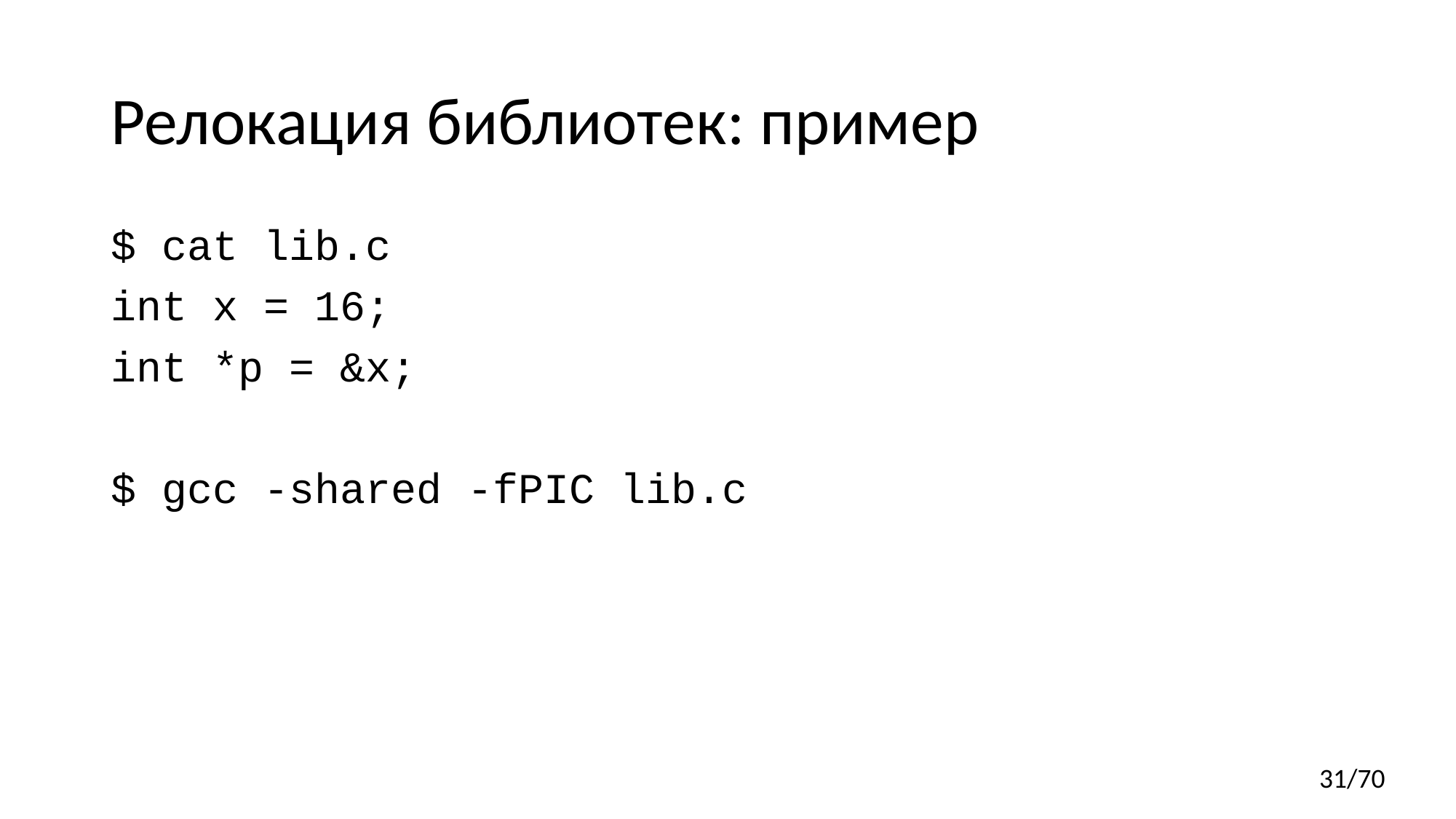

# Релокация библиотек: пример
$ cat lib.c
int x = 16;
int *p = &x;

$ gcc -shared -fPIC lib.c